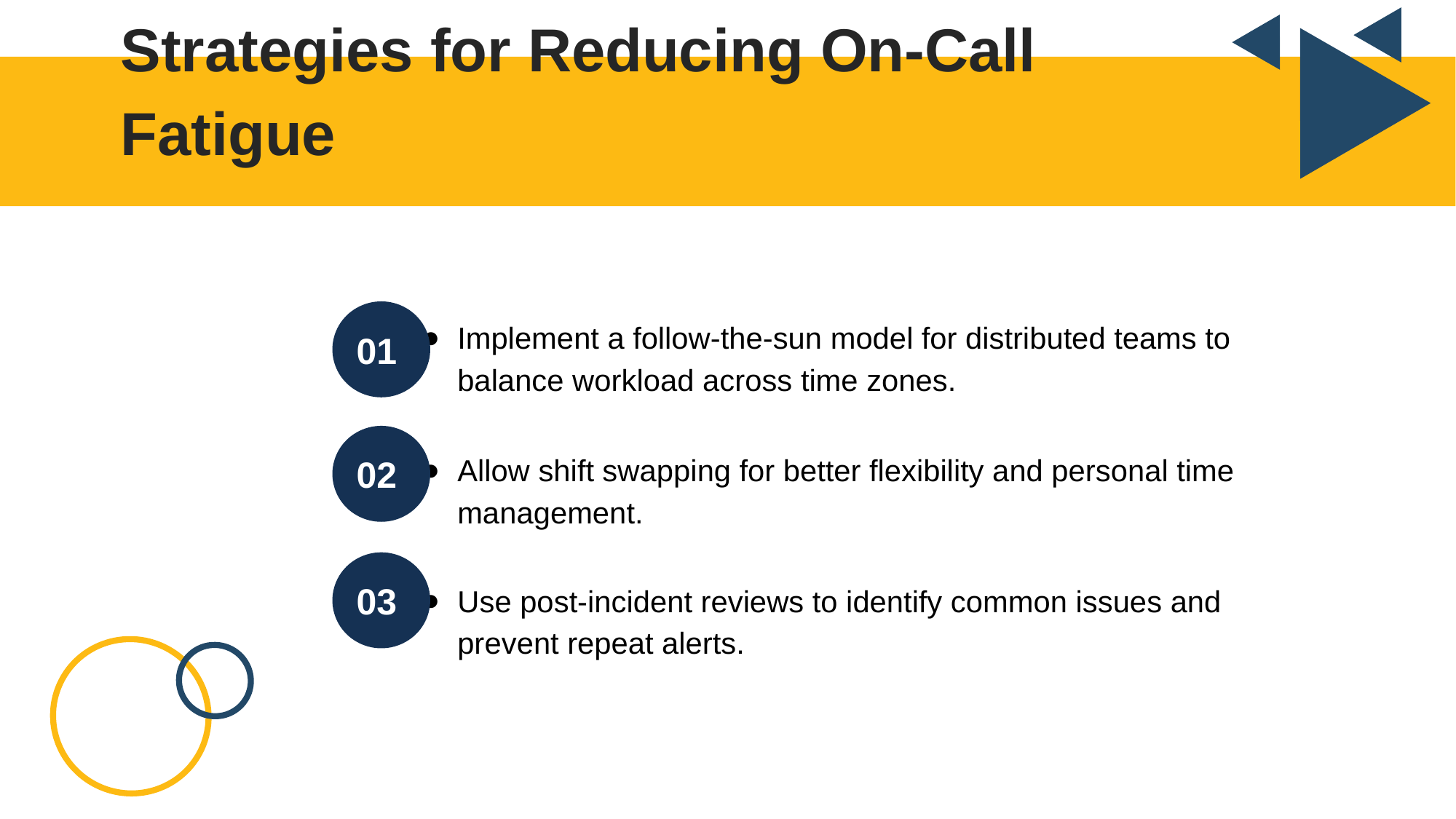

Strategies for Reducing On-Call Fatigue

01
Implement a follow-the-sun model for distributed teams to balance workload across time zones.

02
Allow shift swapping for better flexibility and personal time management.

03
Use post-incident reviews to identify common issues and prevent repeat alerts.